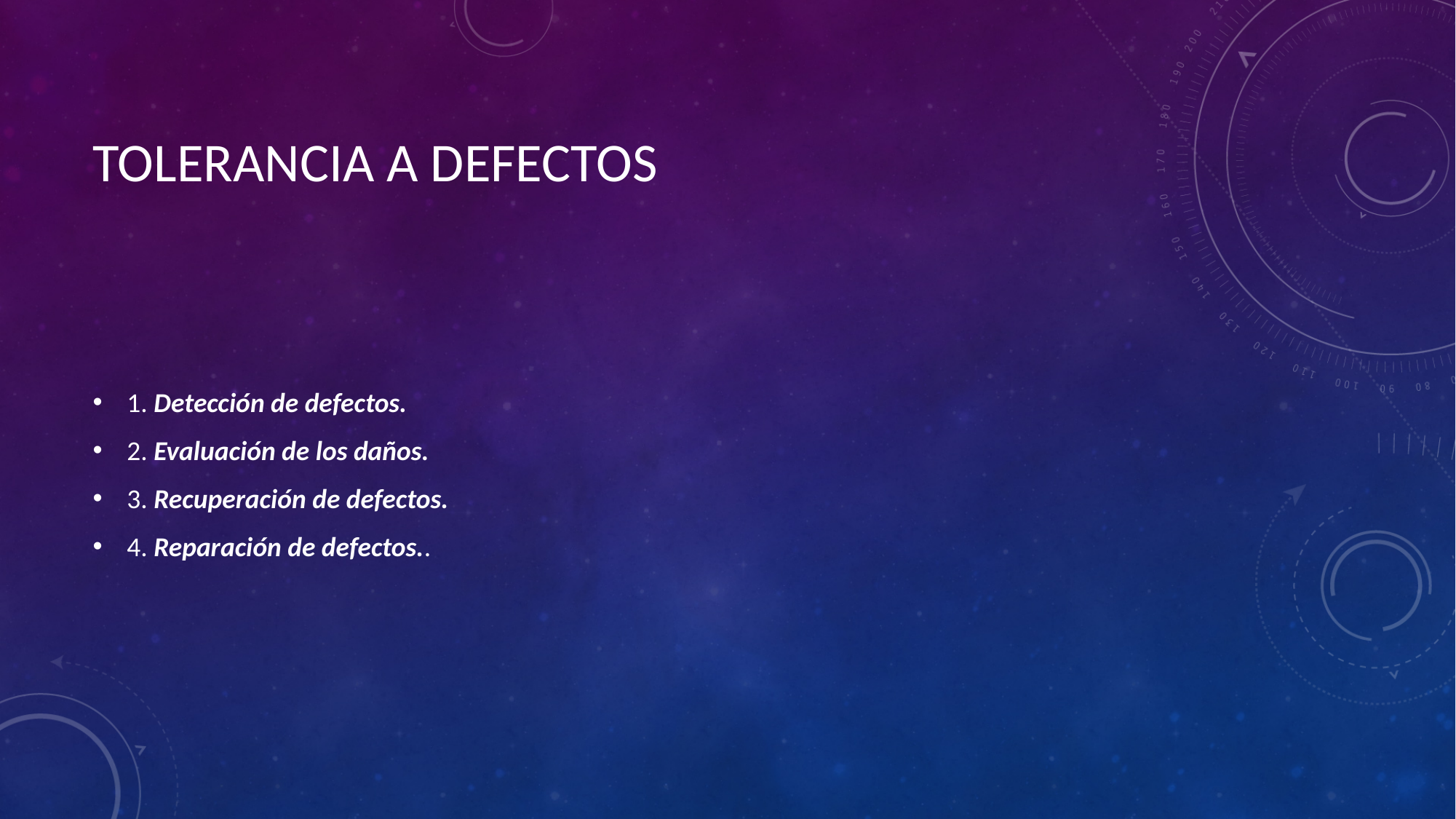

# Tolerancia a defectos
1. Detección de defectos.
2. Evaluación de los daños.
3. Recuperación de defectos.
4. Reparación de defectos..